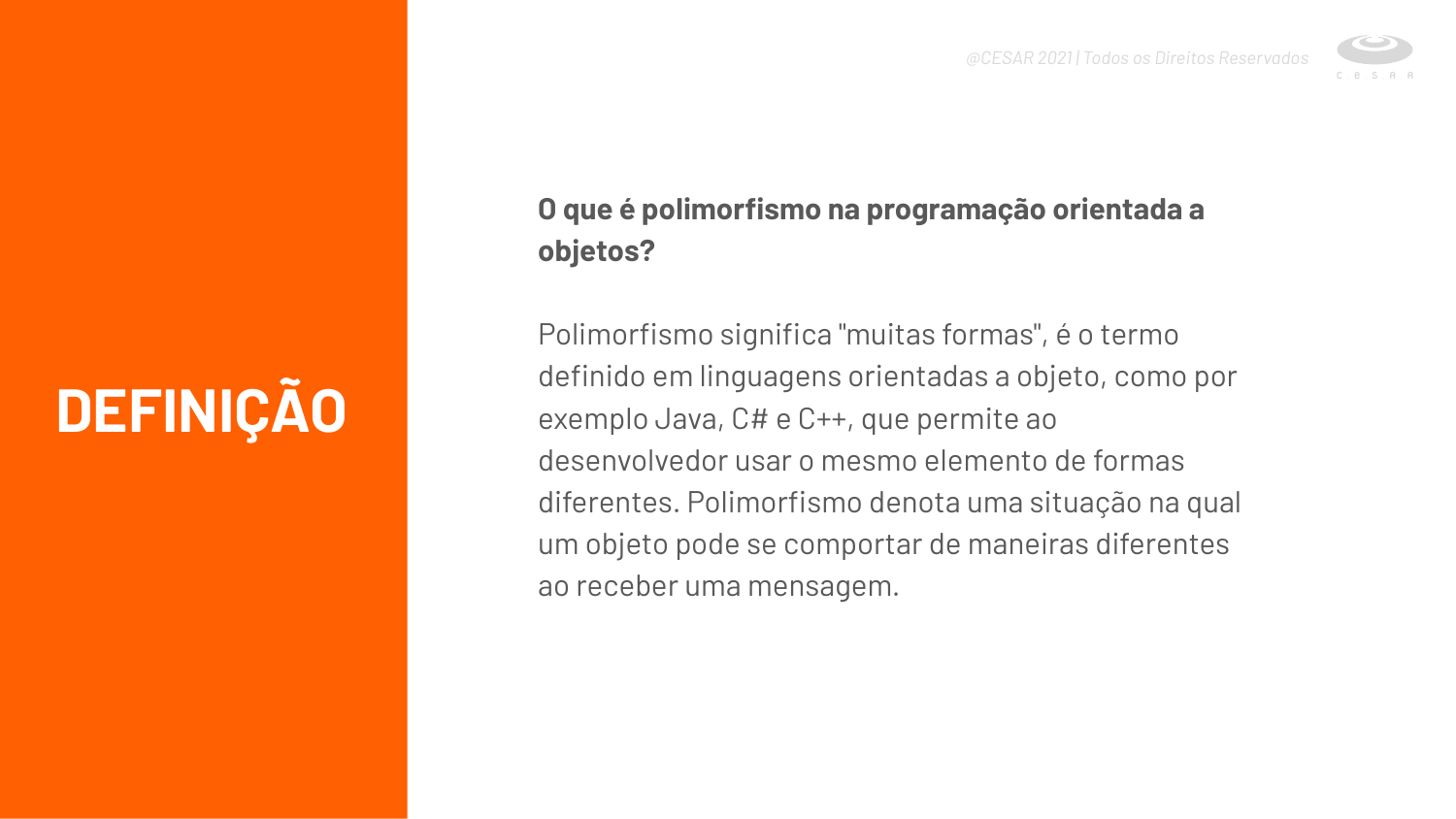

@CESAR 2021 | Todos os Direitos Reservados
O que é polimorfismo na programação orientada a objetos?

Polimorfismo significa "muitas formas", é o termo definido em linguagens orientadas a objeto, como por exemplo Java, C# e C++, que permite ao desenvolvedor usar o mesmo elemento de formas diferentes. Polimorfismo denota uma situação na qual um objeto pode se comportar de maneiras diferentes ao receber uma mensagem.
DEFINIÇÃO